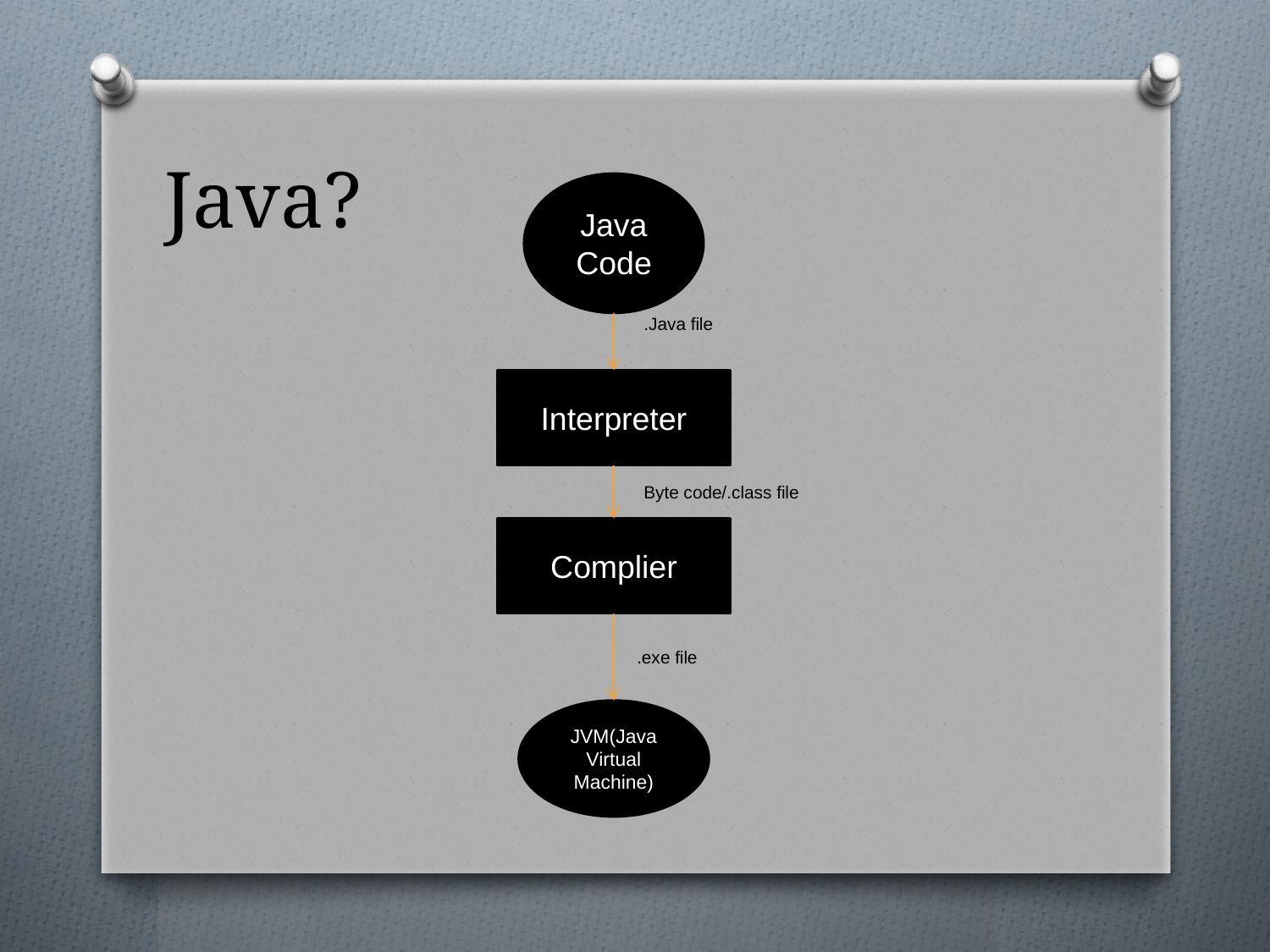

# Java?
Java Code
.Java file
Interpreter
Byte code/.class file
Complier
.exe file
JVM(Java Virtual Machine)